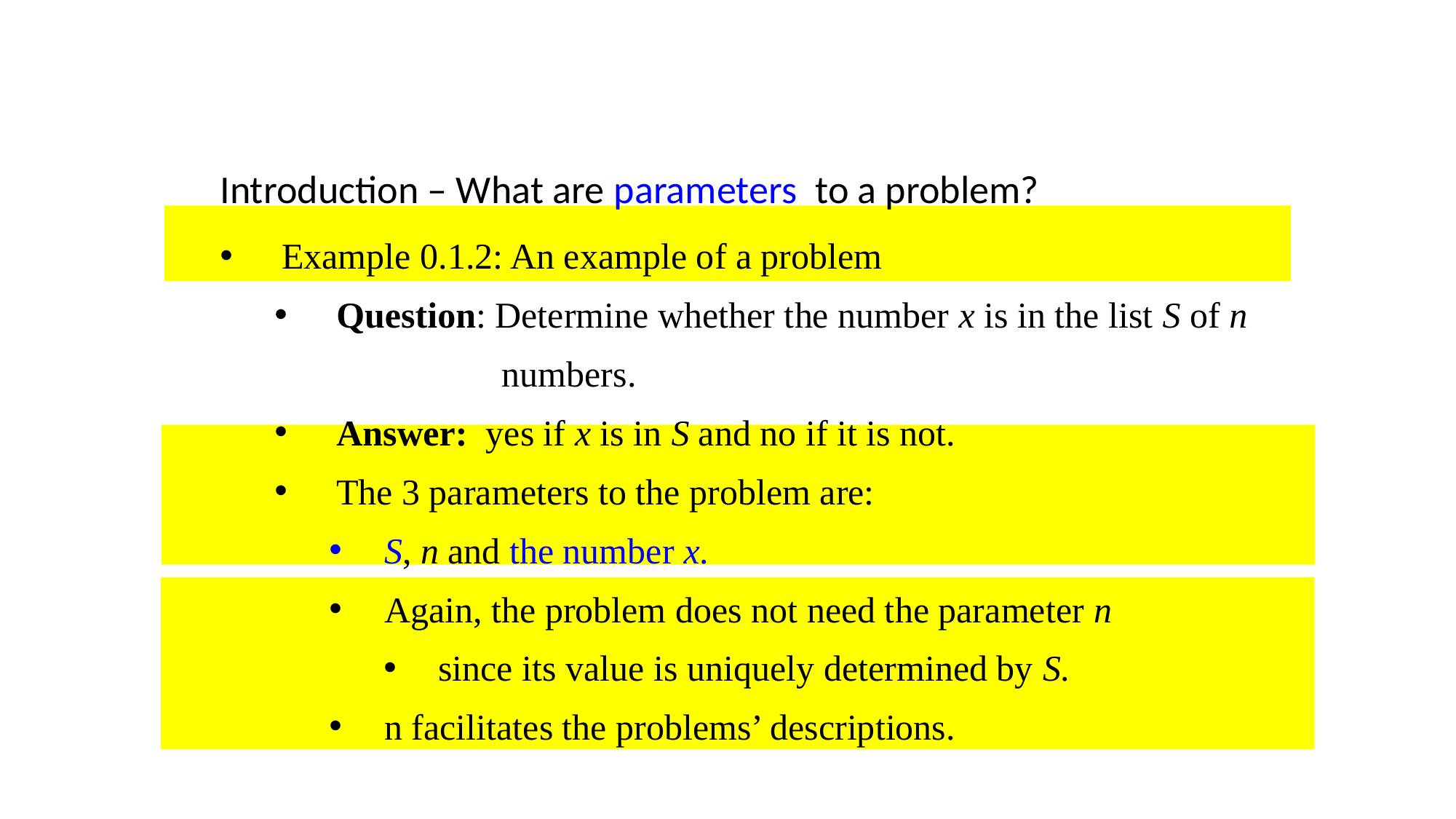

Introduction – What are parameters  to a problem?
Example 0.1.2: An example of a problem
Question: Determine whether the number x is in the list S of n
                         numbers.
Answer:  yes if x is in S and no if it is not.
The 3 parameters to the problem are:
S, n and the number x.
Again, the problem does not need the parameter n
since its value is uniquely determined by S.
n facilitates the problems’ descriptions.